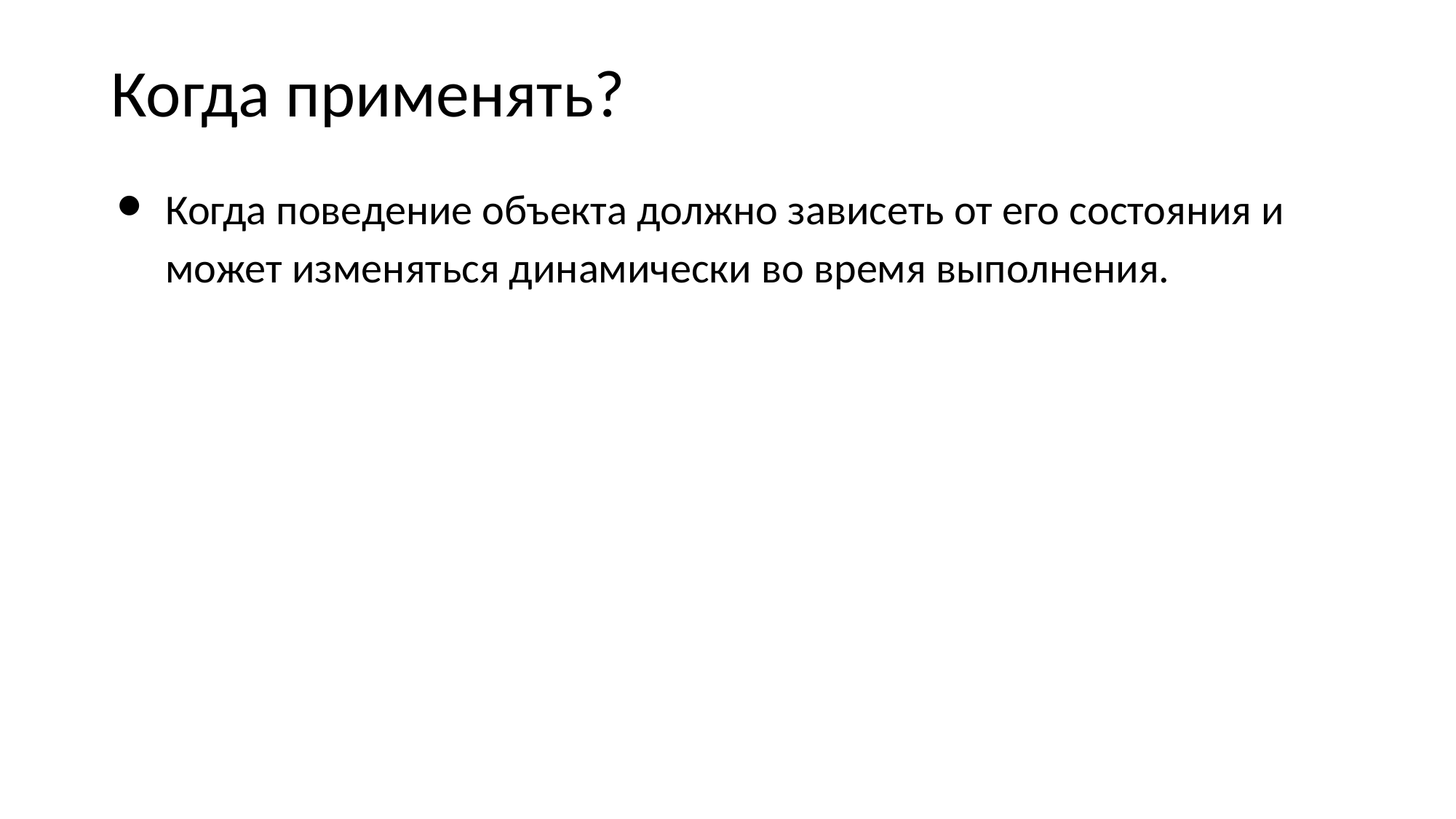

Когда применять?
Когда поведение объекта должно зависеть от его состояния и может изменяться динамически во время выполнения.